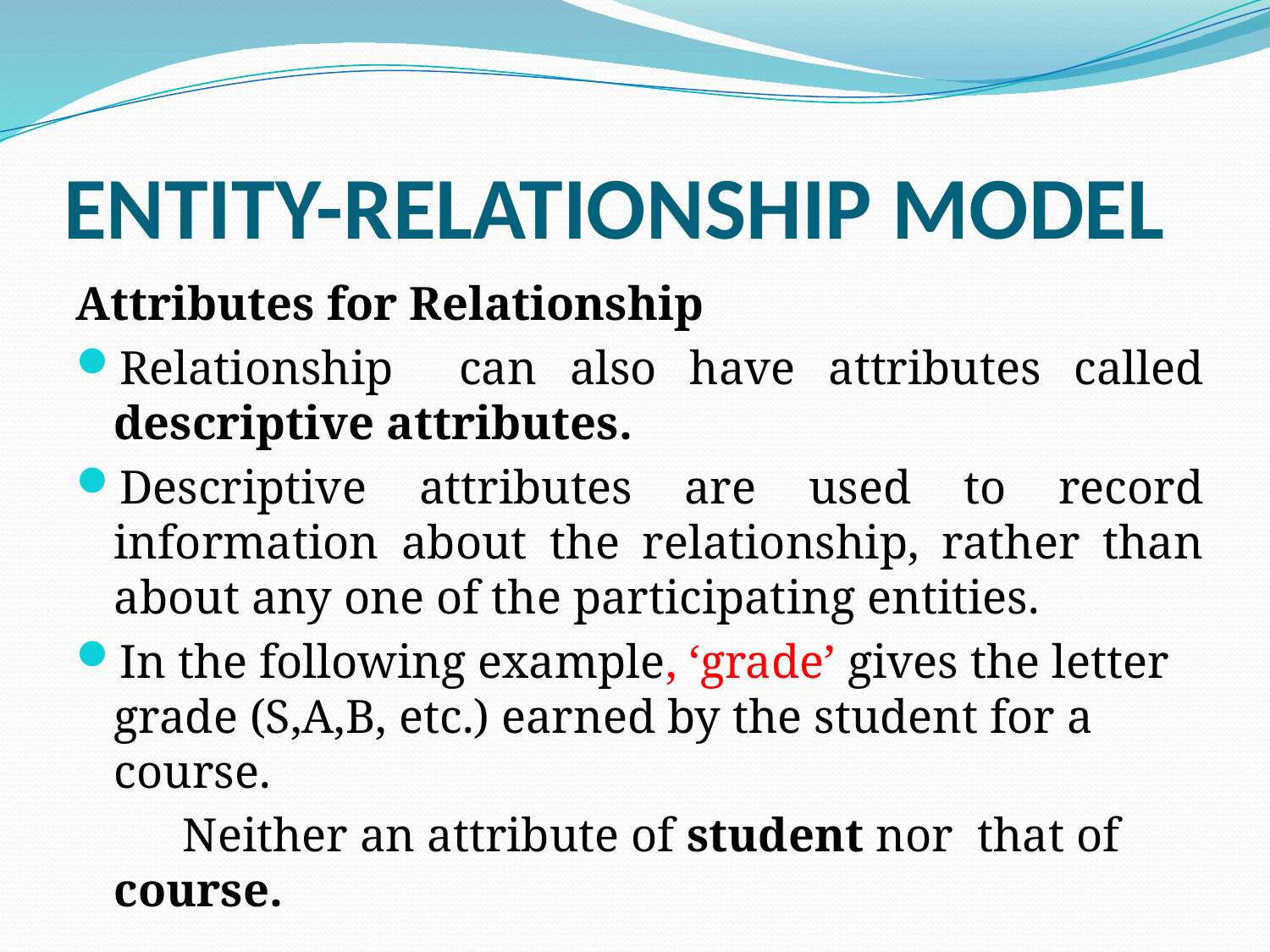

# ENTITY-RELATIONSHIP MODEL
Attributes for Relationship
Relationship  can also have attributes called descriptive attributes.
Descriptive attributes are used to record information about the relationship, rather than about any one of the participating entities.
In the following example, ‘grade’ gives the letter grade (S,A,B, etc.) earned by the student for a course.
         Neither an attribute of student nor  that of course.